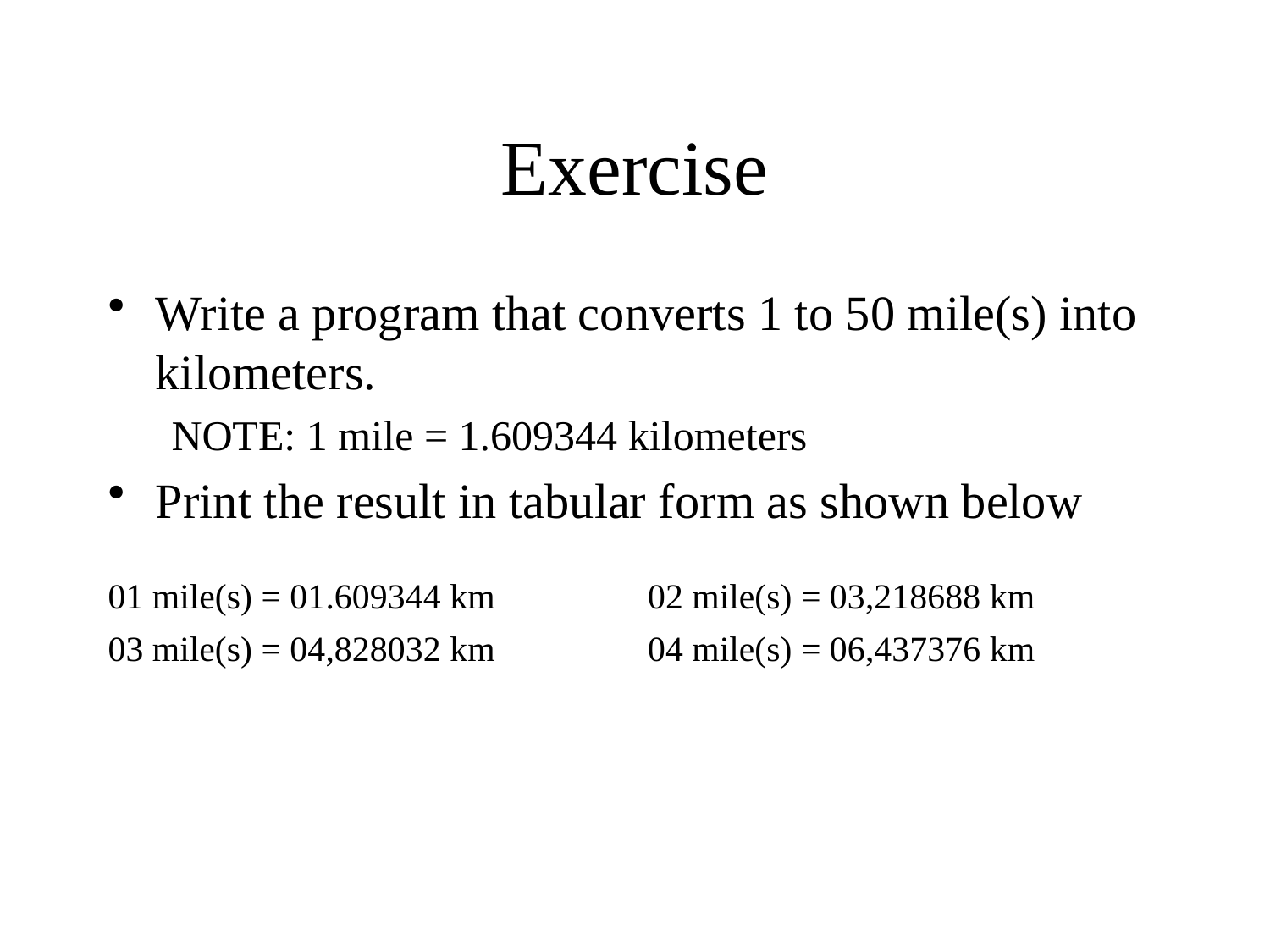

# Exercise
Write a program that converts 1 to 50 mile(s) into kilometers.
NOTE: 1 mile = 1.609344 kilometers
Print the result in tabular form as shown below
| 01 mile(s) = 01.609344 km | 02 mile(s) = 03,218688 km |
| --- | --- |
| 03 mile(s) = 04,828032 km | 04 mile(s) = 06,437376 km |
|  |  |
|  |  |
|  |  |